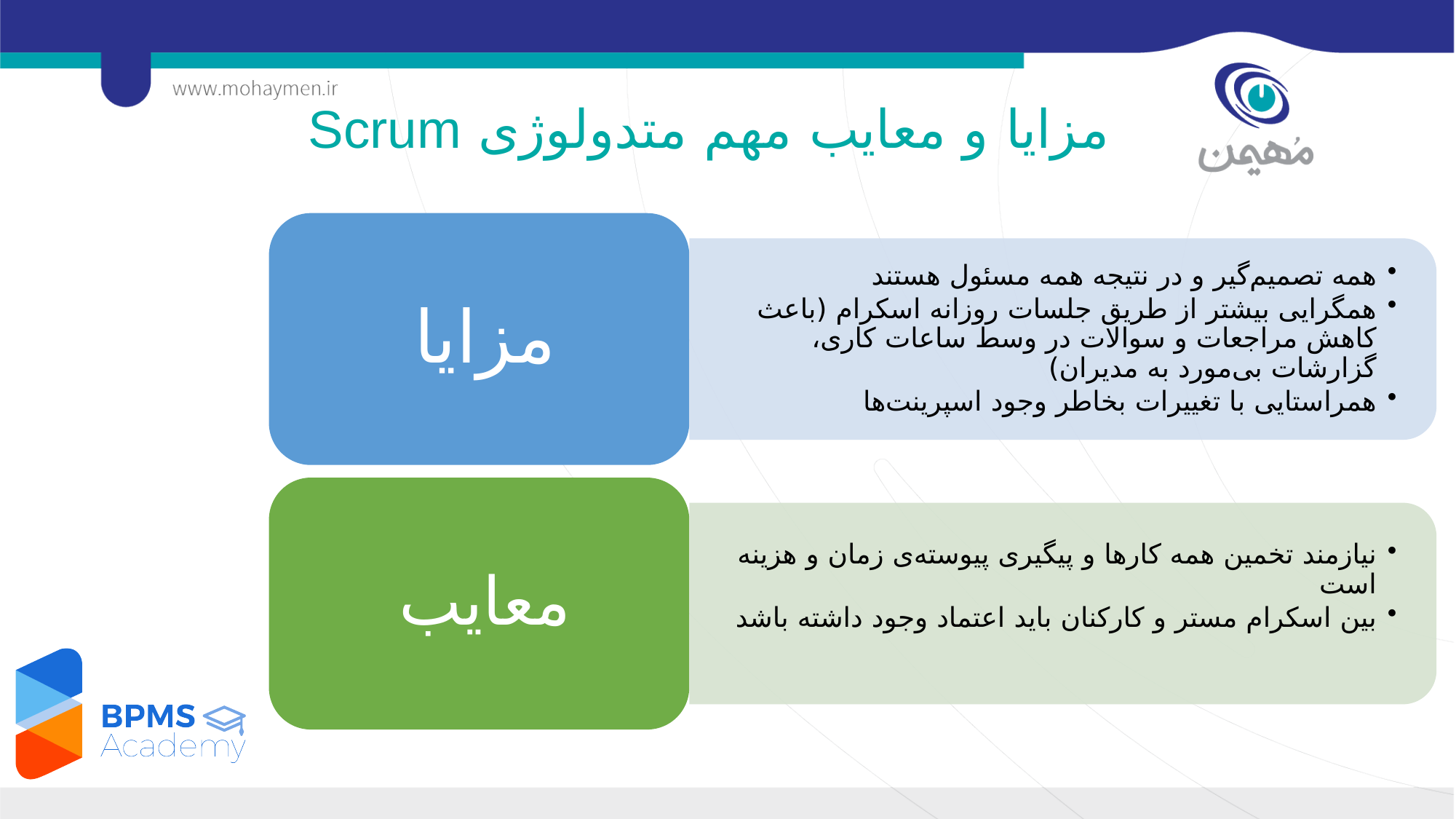

مزایا و معایب مهم متدولوژی Scrum
همه تصمیم‌گیر و در نتیجه همه مسئول هستند
همگرایی بیشتر از طریق جلسات روزانه اسکرام (باعث کاهش مراجعات و سوالات در وسط ساعات کاری، گزارشات بی‌مورد به مدیران)
همراستایی با تغییرات بخاطر وجود اسپرینت‌ها
مزایا
نیازمند تخمین همه کارها و پیگیری پیوسته‌ی زمان و هزینه است
بین اسکرام مستر و کارکنان باید اعتماد وجود داشته باشد

معایب